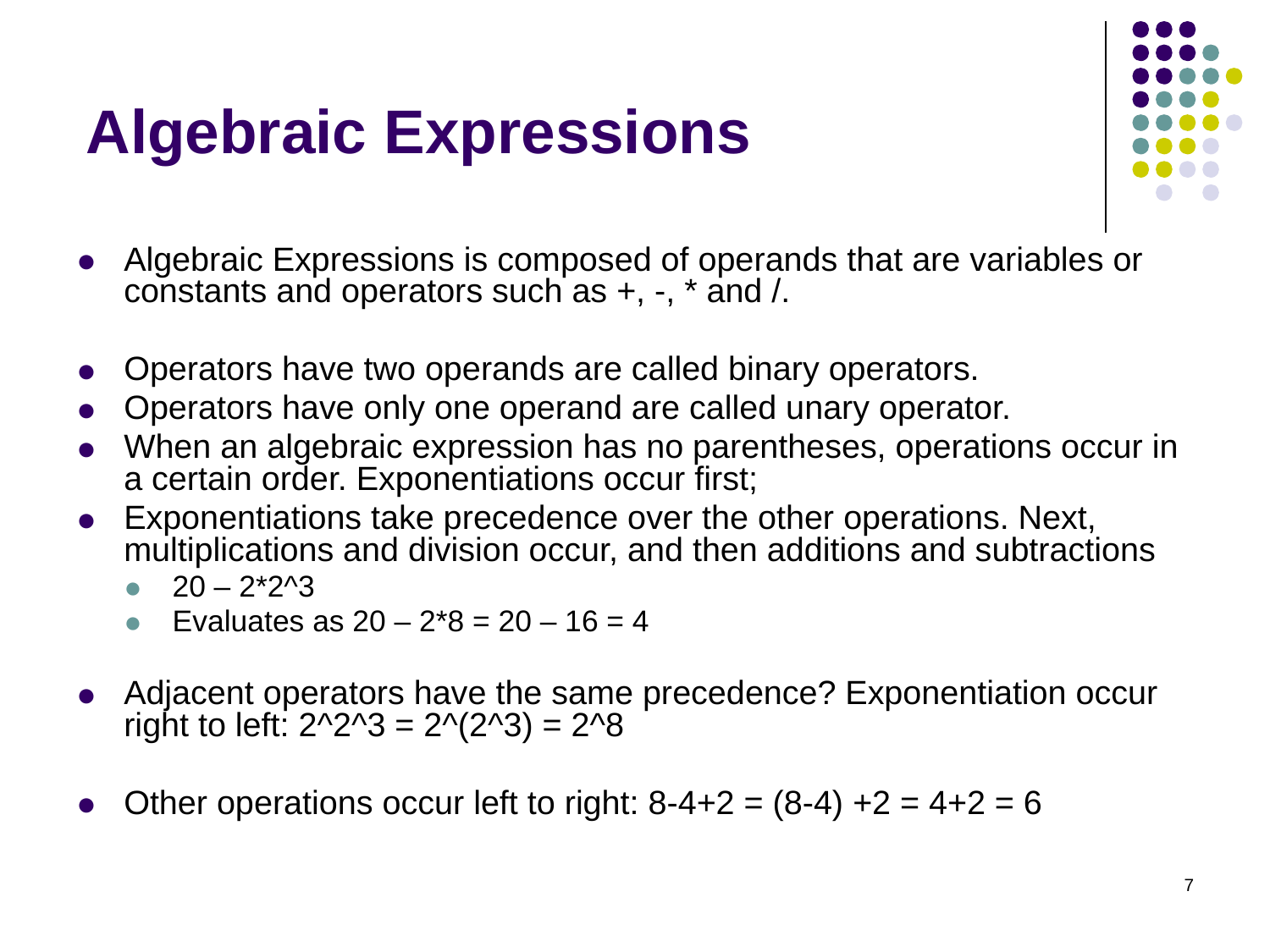

# Algebraic Expressions
Algebraic Expressions is composed of operands that are variables or constants and operators such as +, -, * and /.

Operators have two operands are called binary operators.
Operators have only one operand are called unary operator.
When an algebraic expression has no parentheses, operations occur in a certain order. Exponentiations occur first;
Exponentiations take precedence over the other operations. Next, multiplications and division occur, and then additions and subtractions
20 – 2*2^3
Evaluates as 20 – 2*8 = 20 – 16 = 4

Adjacent operators have the same precedence? Exponentiation occur right to left: 2^2^3 = 2^(2^3) = 2^8

Other operations occur left to right: 8-4+2 = (8-4) +2 = 4+2 = 6

7